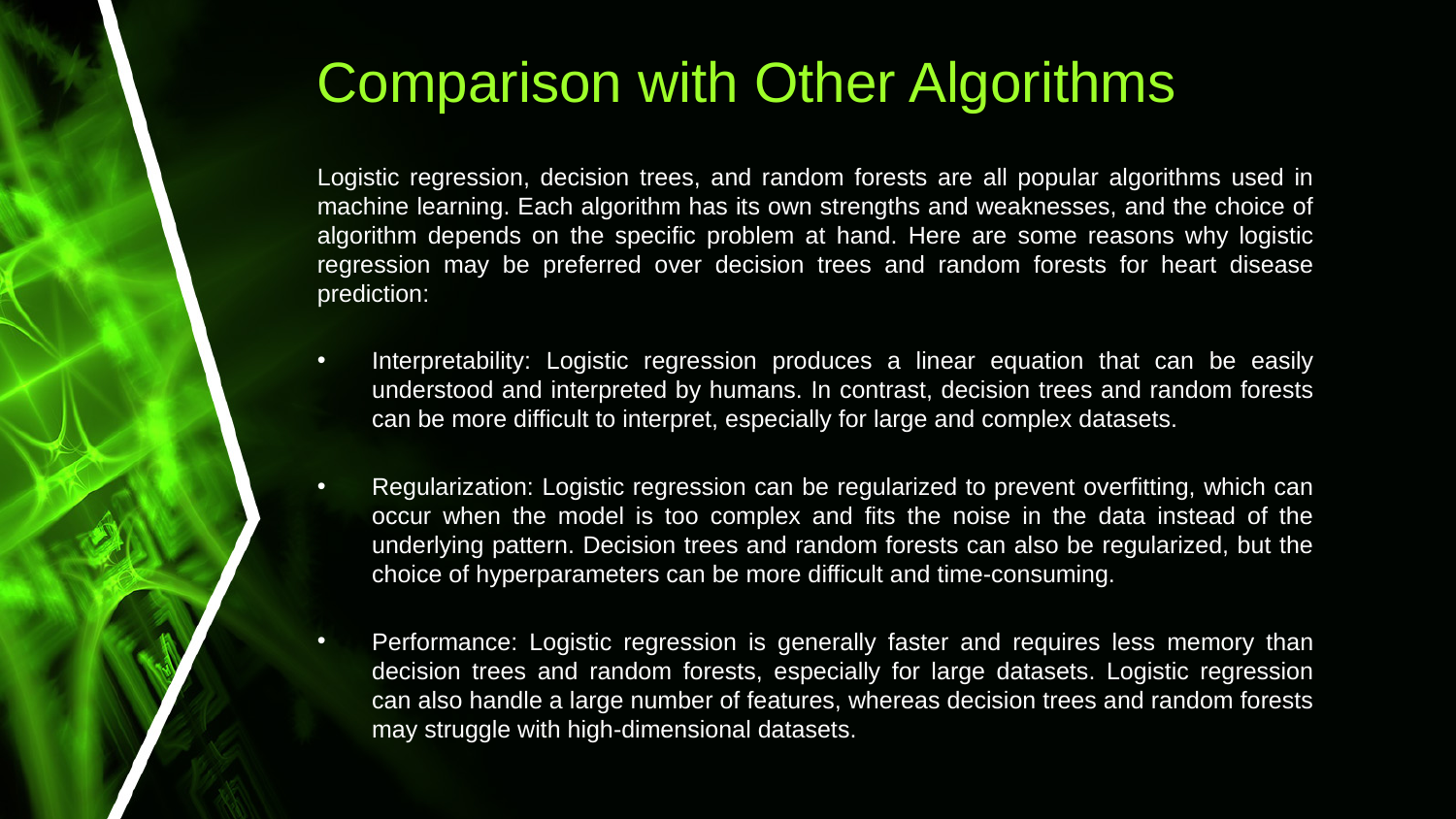

# Comparison with Other Algorithms
Logistic regression, decision trees, and random forests are all popular algorithms used in machine learning. Each algorithm has its own strengths and weaknesses, and the choice of algorithm depends on the specific problem at hand. Here are some reasons why logistic regression may be preferred over decision trees and random forests for heart disease prediction:

Interpretability: Logistic regression produces a linear equation that can be easily understood and interpreted by humans. In contrast, decision trees and random forests can be more difficult to interpret, especially for large and complex datasets.

Regularization: Logistic regression can be regularized to prevent overfitting, which can occur when the model is too complex and fits the noise in the data instead of the underlying pattern. Decision trees and random forests can also be regularized, but the choice of hyperparameters can be more difficult and time-consuming.

Performance: Logistic regression is generally faster and requires less memory than decision trees and random forests, especially for large datasets. Logistic regression can also handle a large number of features, whereas decision trees and random forests may struggle with high-dimensional datasets.